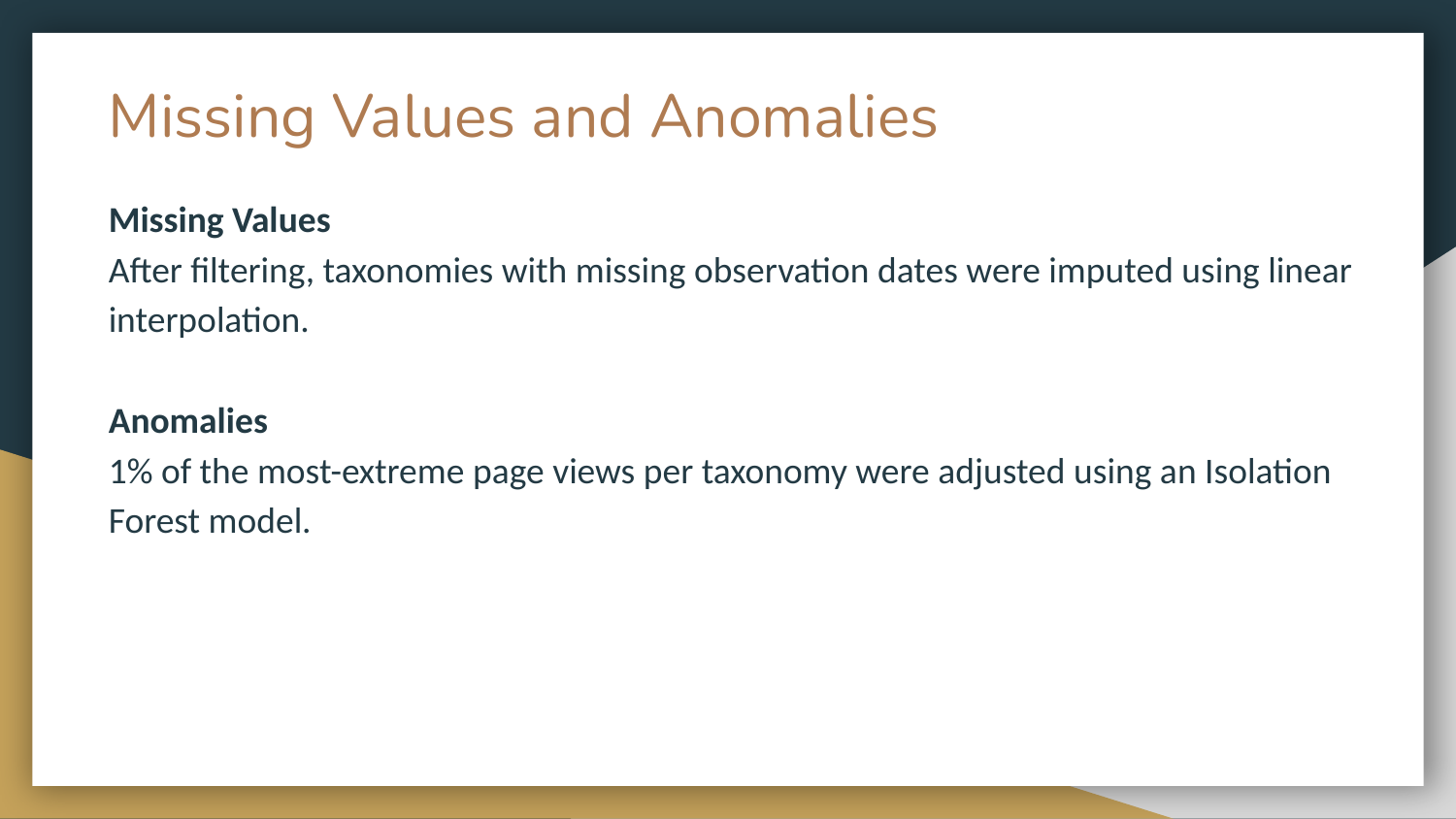

# Missing Values and Anomalies
Missing Values
After filtering, taxonomies with missing observation dates were imputed using linear interpolation.

Anomalies
1% of the most-extreme page views per taxonomy were adjusted using an Isolation Forest model.